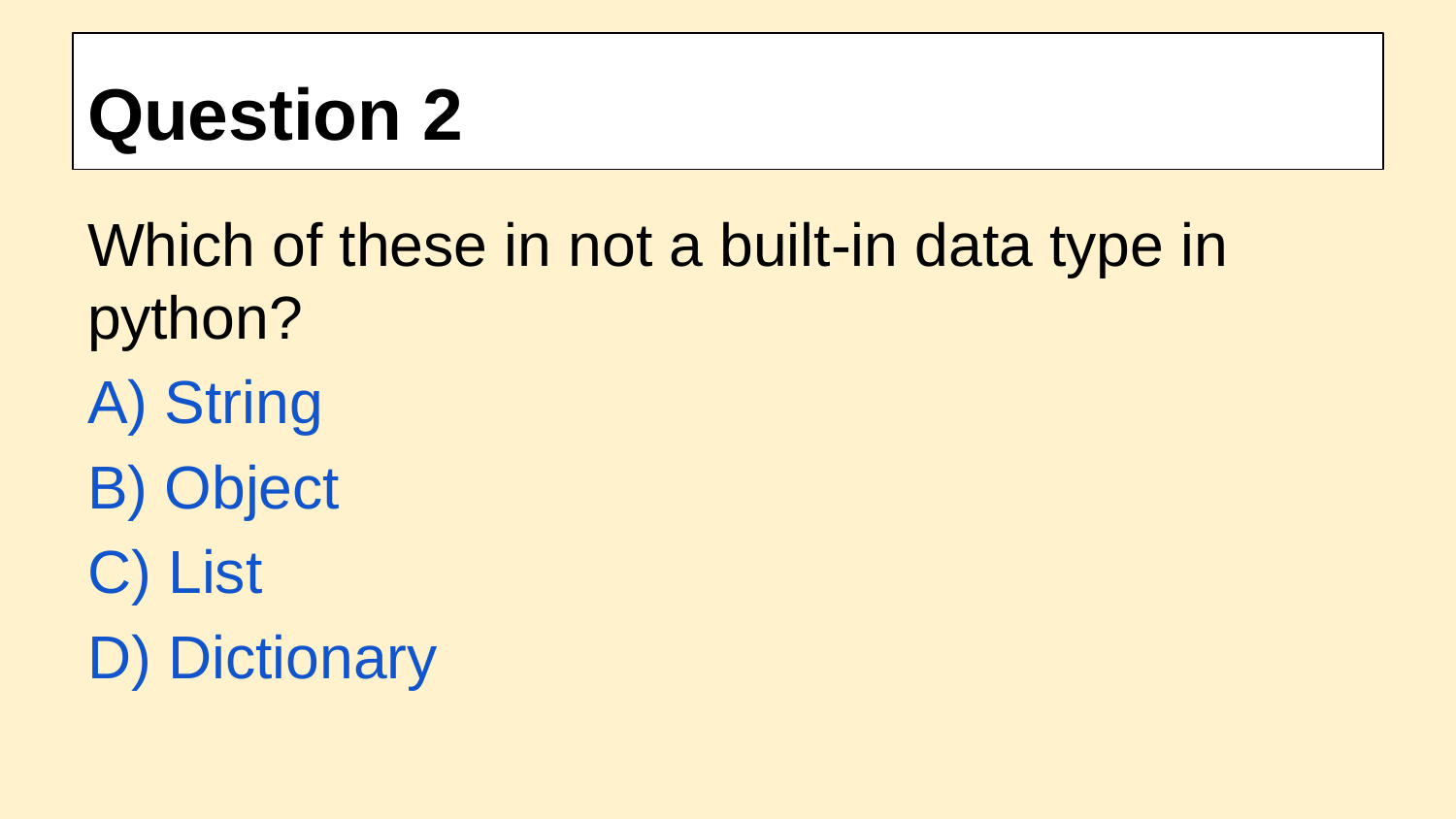

# Question 2
Which of these in not a built-in data type in python?
A) String
B) Object
C) List
D) Dictionary